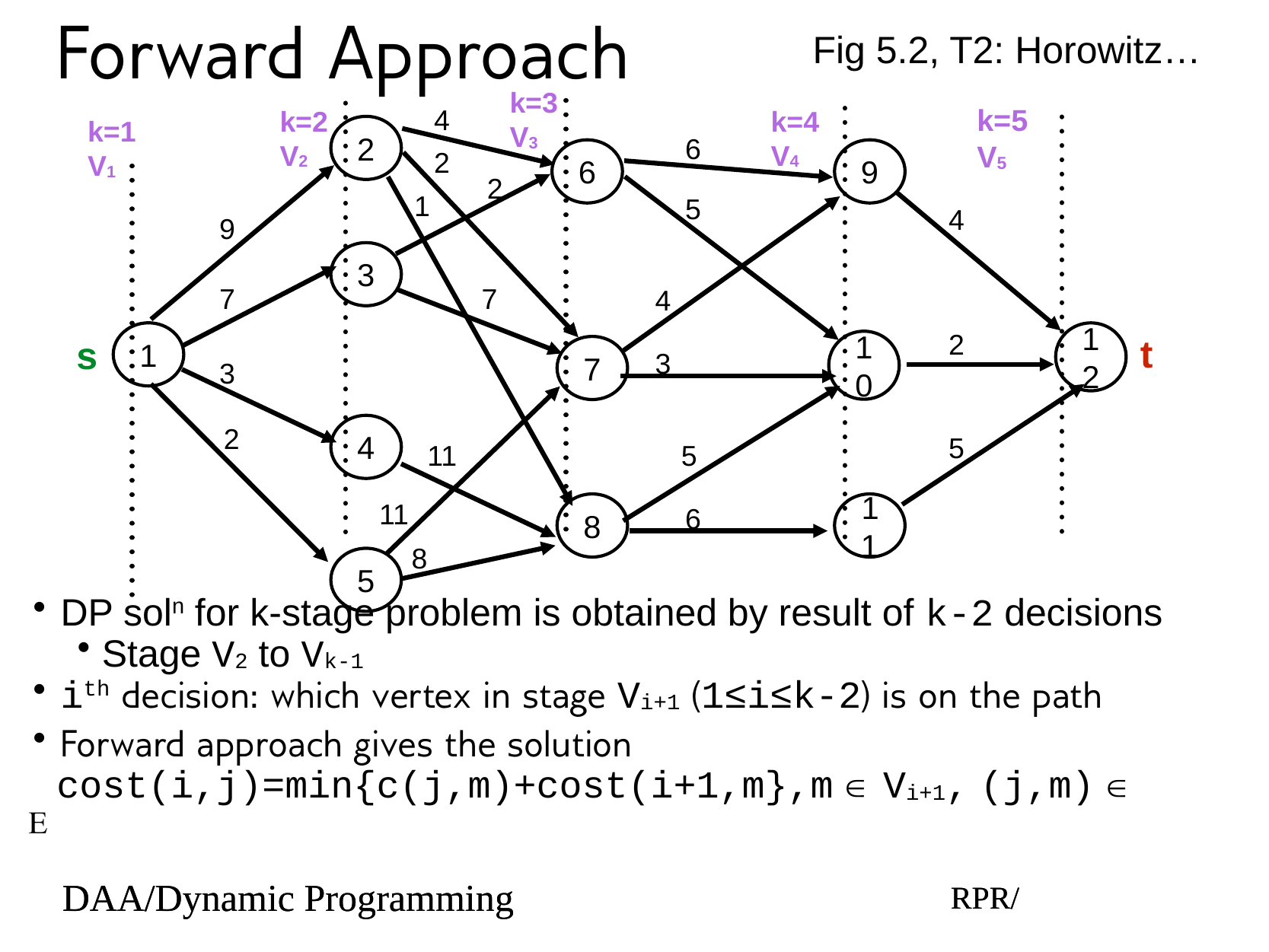

# Forward Approach
Fig 5.2, T2: Horowitz…
k=3
V3
k=2
V2

4

k=5
V5
k=4
V4

k=1
V1

2
6

2
6
9

2

1
5

4

9
3

7
7
4

2
1
12
t
10
s
7
3
3

2
4
5
11
5

11
8
11
6

8

5
DP soln for k-stage problem is obtained by result of k-2 decisions
Stage V2 to Vk-1
ith decision: which vertex in stage Vi+1 (1≤i≤k-2) is on the path
Forward approach gives the solution
cost(i,j)=min{c(j,m)+cost(i+1,m},m ∈ Vi+1, (j,m) ∈ Ε
DAA/Dynamic Programming
RPR/
20